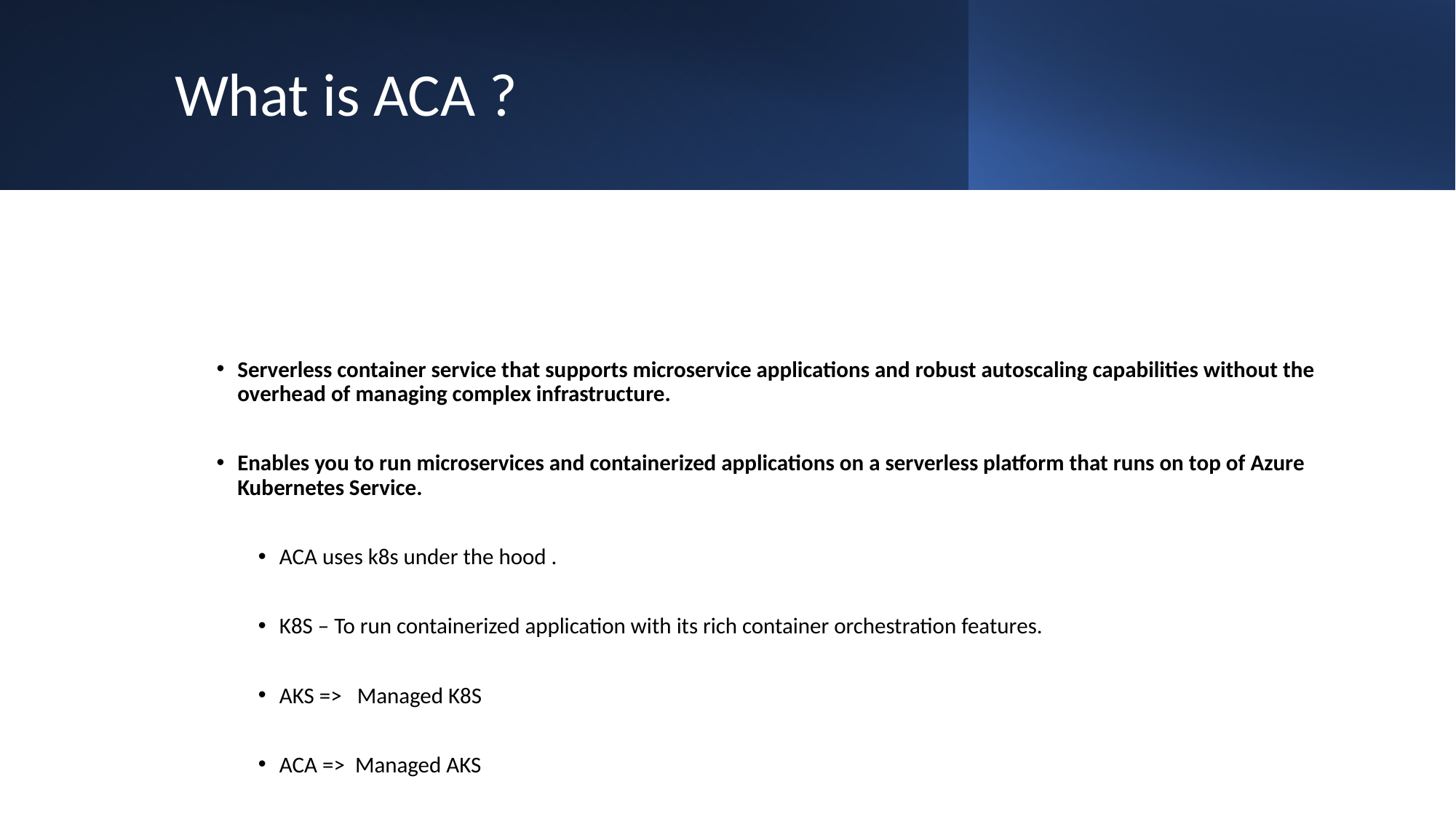

# What is ACA ?

Serverless container service that supports microservice applications and robust autoscaling capabilities without the overhead of managing complex infrastructure.

Enables you to run microservices and containerized applications on a serverless platform that runs on top of Azure Kubernetes Service.

ACA uses k8s under the hood .

K8S – To run containerized application with its rich container orchestration features.

AKS =>   Managed K8S

ACA =>  Managed AKS